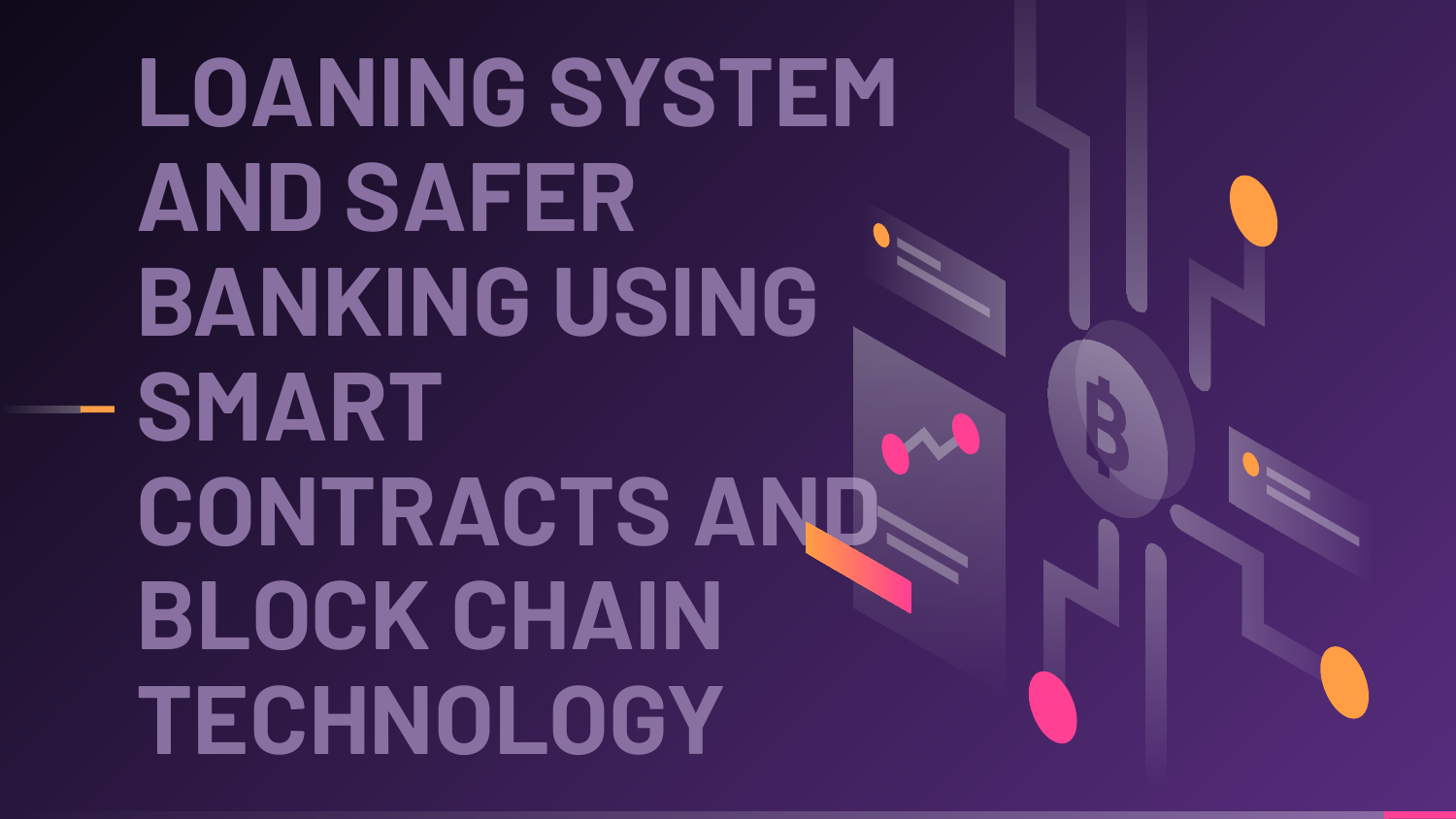

# LOANING SYSTEM AND SAFER BANKING USING SMART CONTRACTS AND BLOCK CHAIN TECHNOLOGY